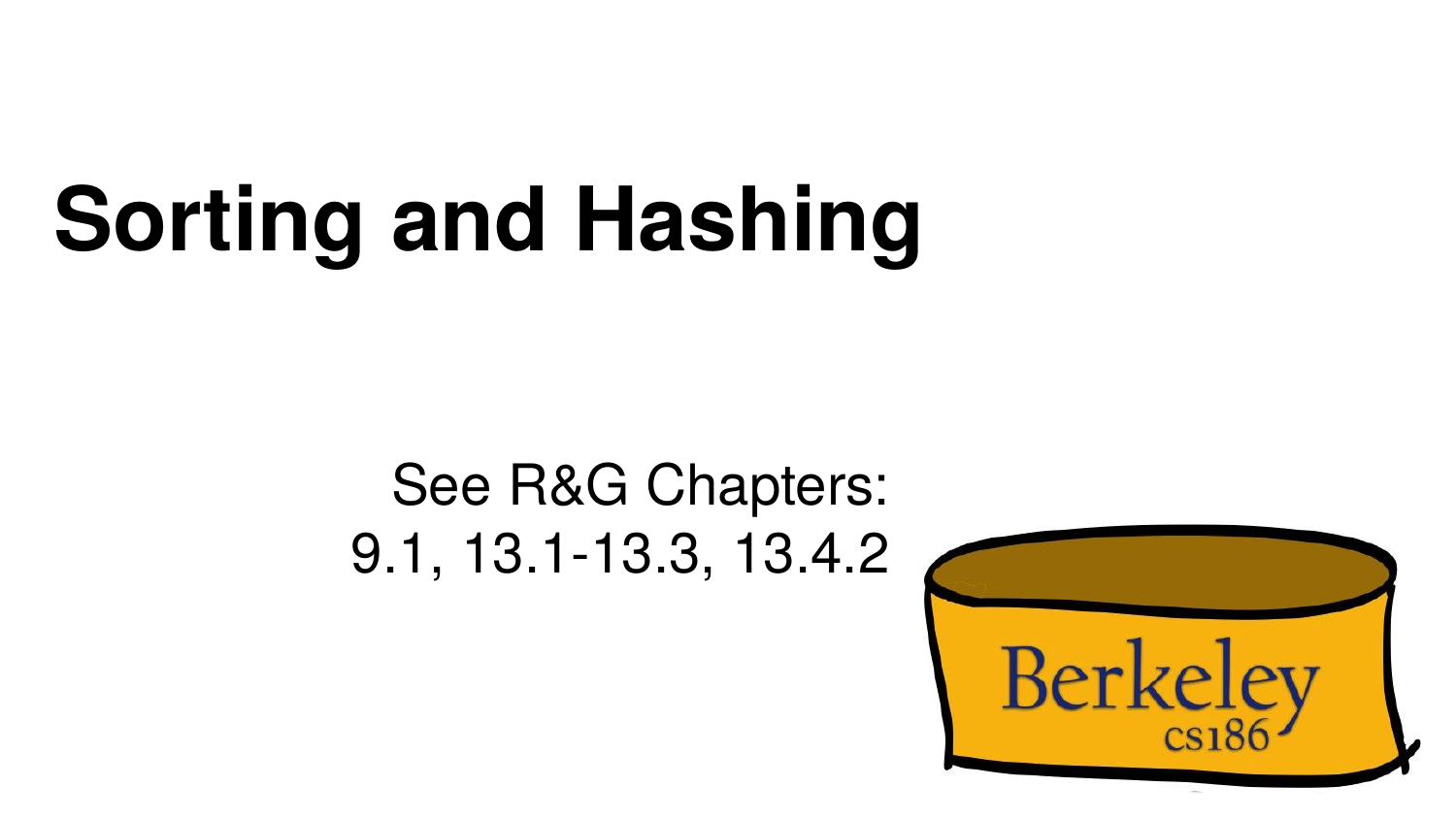

# Sorting and Hashing
See R&G Chapters:
9.1, 13.1-13.3, 13.4.2